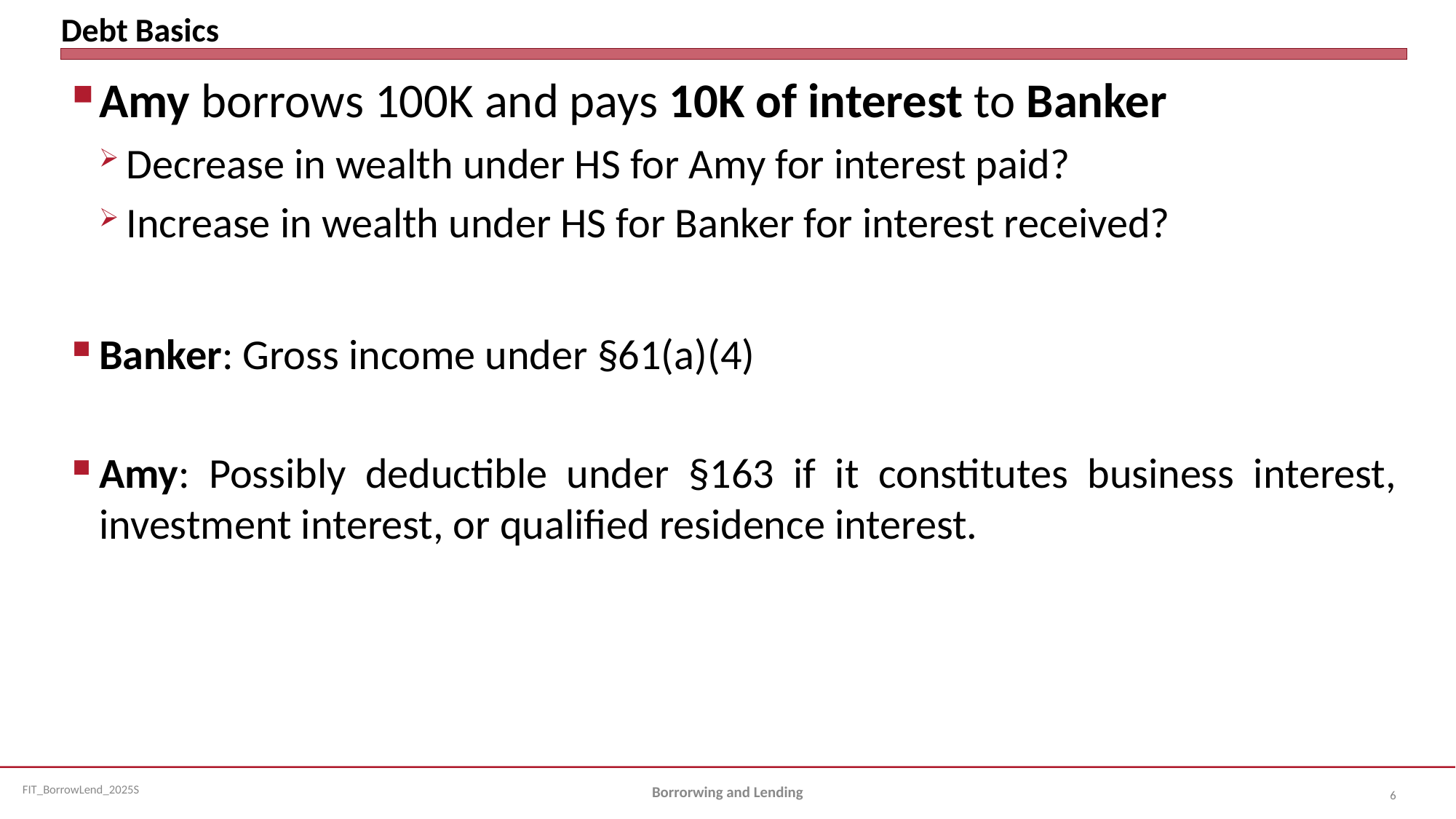

# Debt Basics
Amy borrows 100K and pays 10K of interest to Banker
Decrease in wealth under HS for Amy for interest paid?
Increase in wealth under HS for Banker for interest received?

Banker: Gross income under §61(a)(4)

Amy: Possibly deductible under §163 if it constitutes business interest, investment interest, or qualified residence interest.

Borrorwing and Lending
6